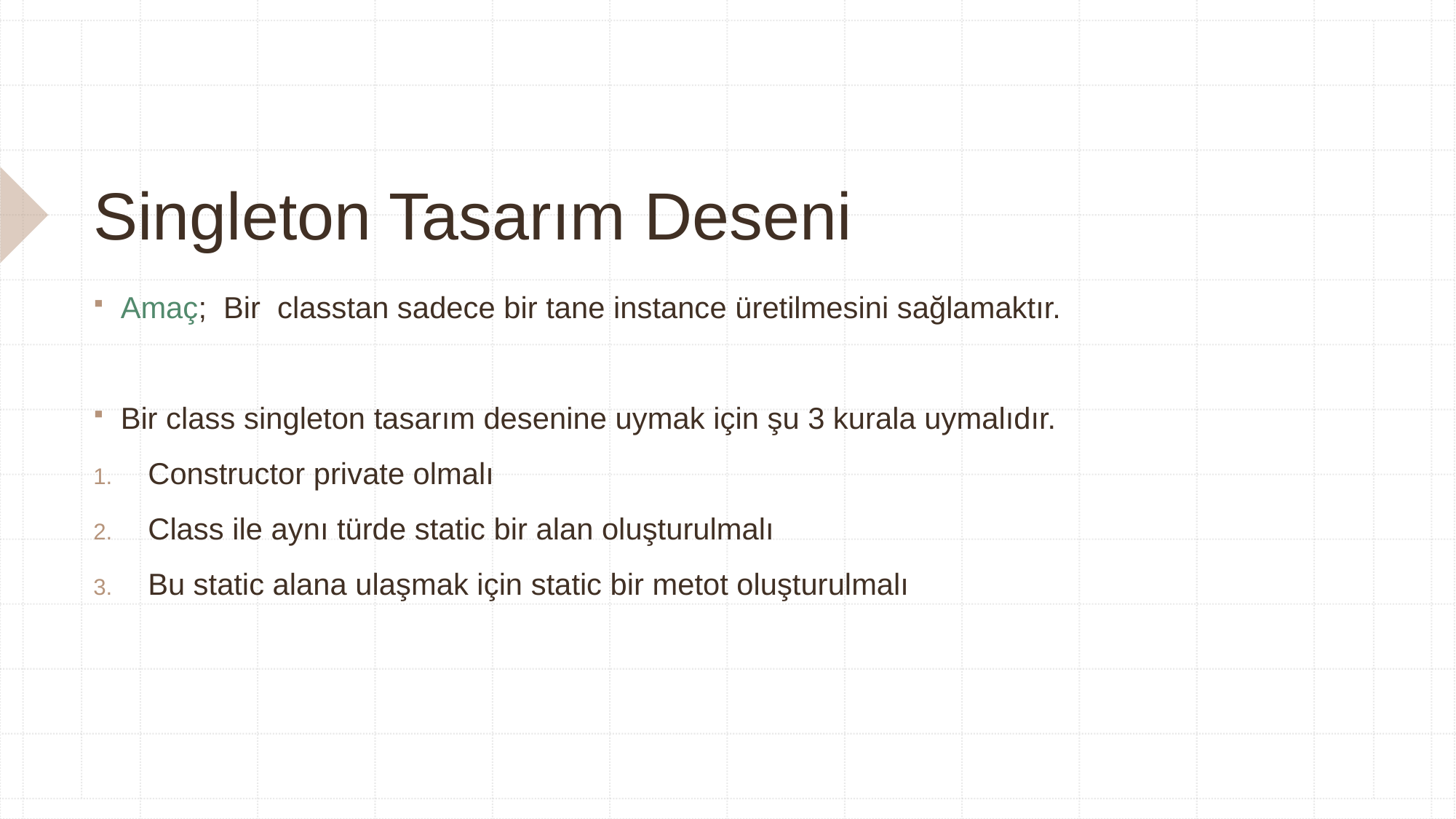

# Singleton Tasarım Deseni
Amaç;  Bir  classtan sadece bir tane instance üretilmesini sağlamaktır.

Bir class singleton tasarım desenine uymak için şu 3 kurala uymalıdır.
Constructor private olmalı
Class ile aynı türde static bir alan oluşturulmalı
Bu static alana ulaşmak için static bir metot oluşturulmalı